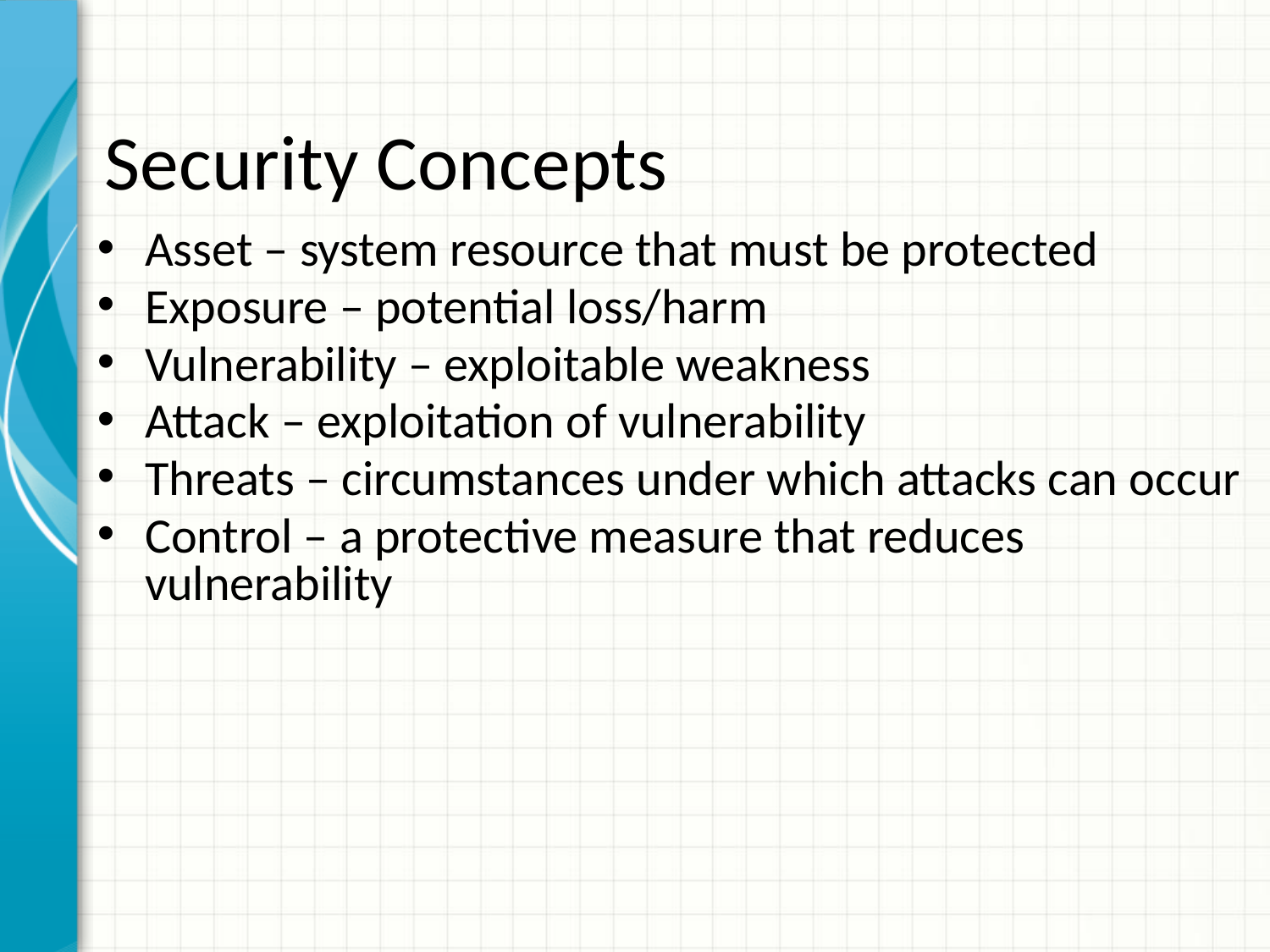

# Security Concepts
Asset – system resource that must be protected
Exposure – potential loss/harm
Vulnerability – exploitable weakness
Attack – exploitation of vulnerability
Threats – circumstances under which attacks can occur
Control – a protective measure that reduces vulnerability